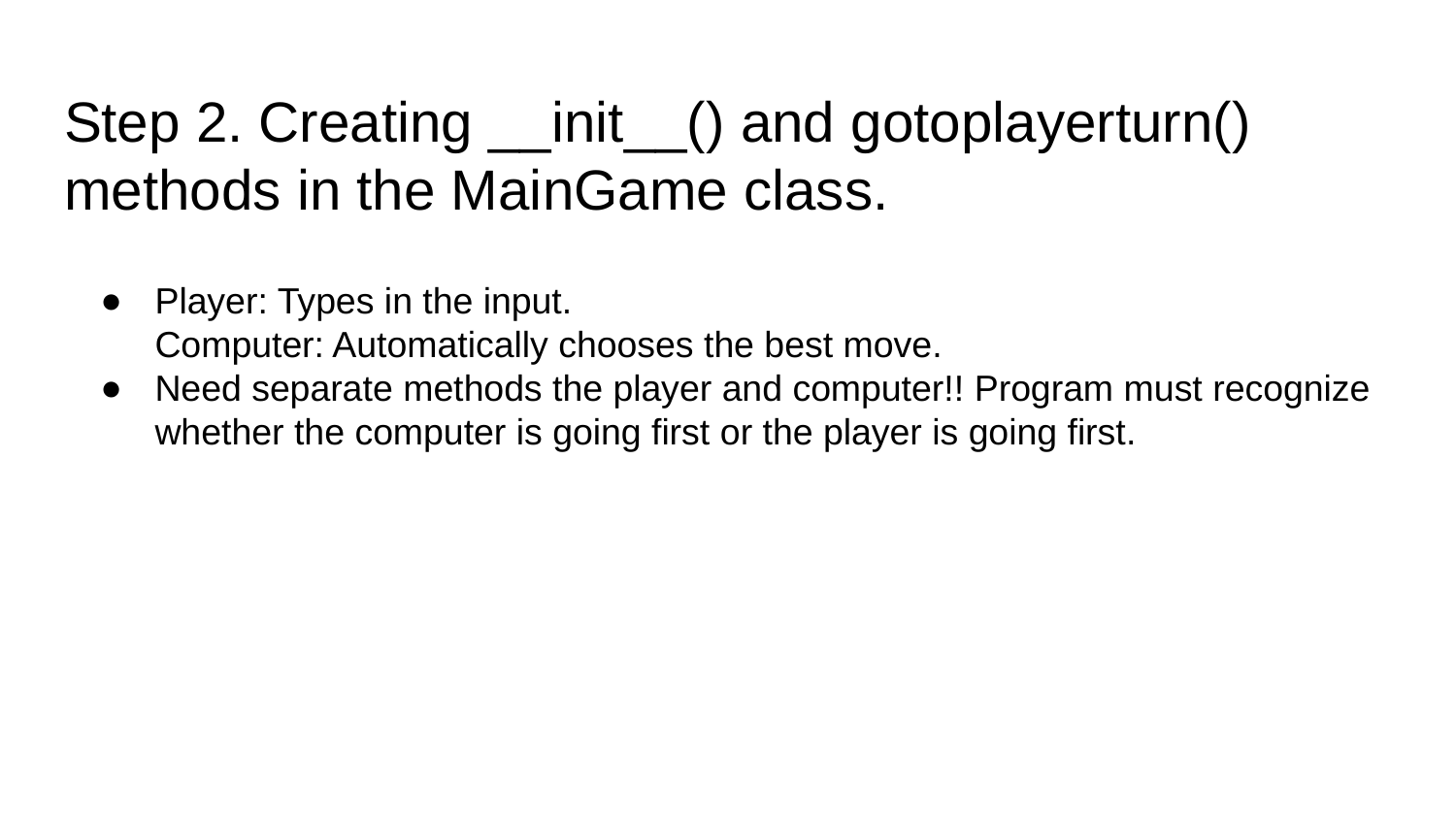

# Step 2. Creating __init__() and gotoplayerturn() methods in the MainGame class.
Player: Types in the input.
Computer: Automatically chooses the best move.
Need separate methods the player and computer!! Program must recognize whether the computer is going first or the player is going first.